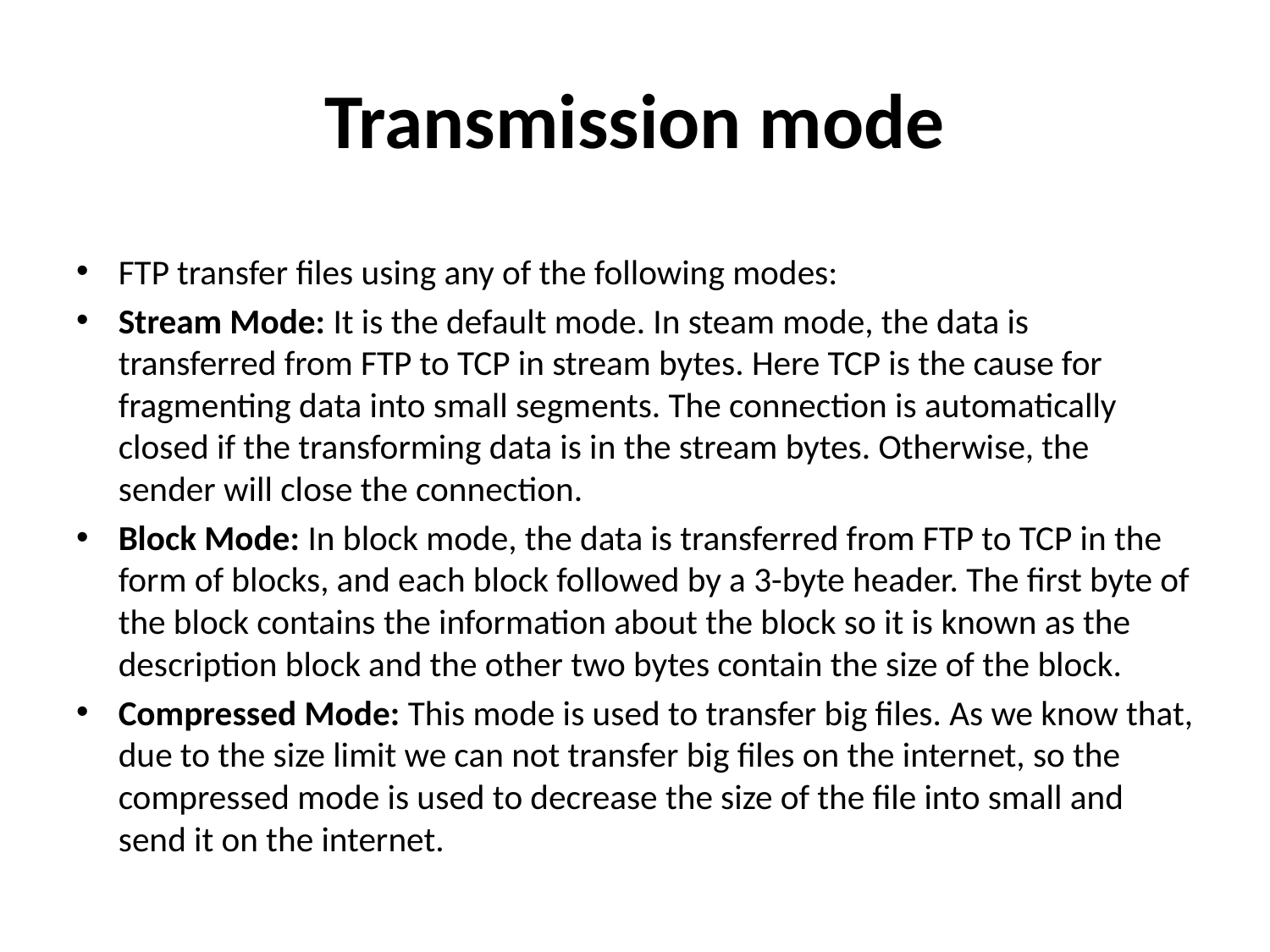

# Transmission mode
FTP transfer files using any of the following modes:
Stream Mode: It is the default mode. In steam mode, the data is transferred from FTP to TCP in stream bytes. Here TCP is the cause for fragmenting data into small segments. The connection is automatically closed if the transforming data is in the stream bytes. Otherwise, the sender will close the connection.
Block Mode: In block mode, the data is transferred from FTP to TCP in the form of blocks, and each block followed by a 3-byte header. The first byte of the block contains the information about the block so it is known as the description block and the other two bytes contain the size of the block.
Compressed Mode: This mode is used to transfer big files. As we know that, due to the size limit we can not transfer big files on the internet, so the compressed mode is used to decrease the size of the file into small and send it on the internet.